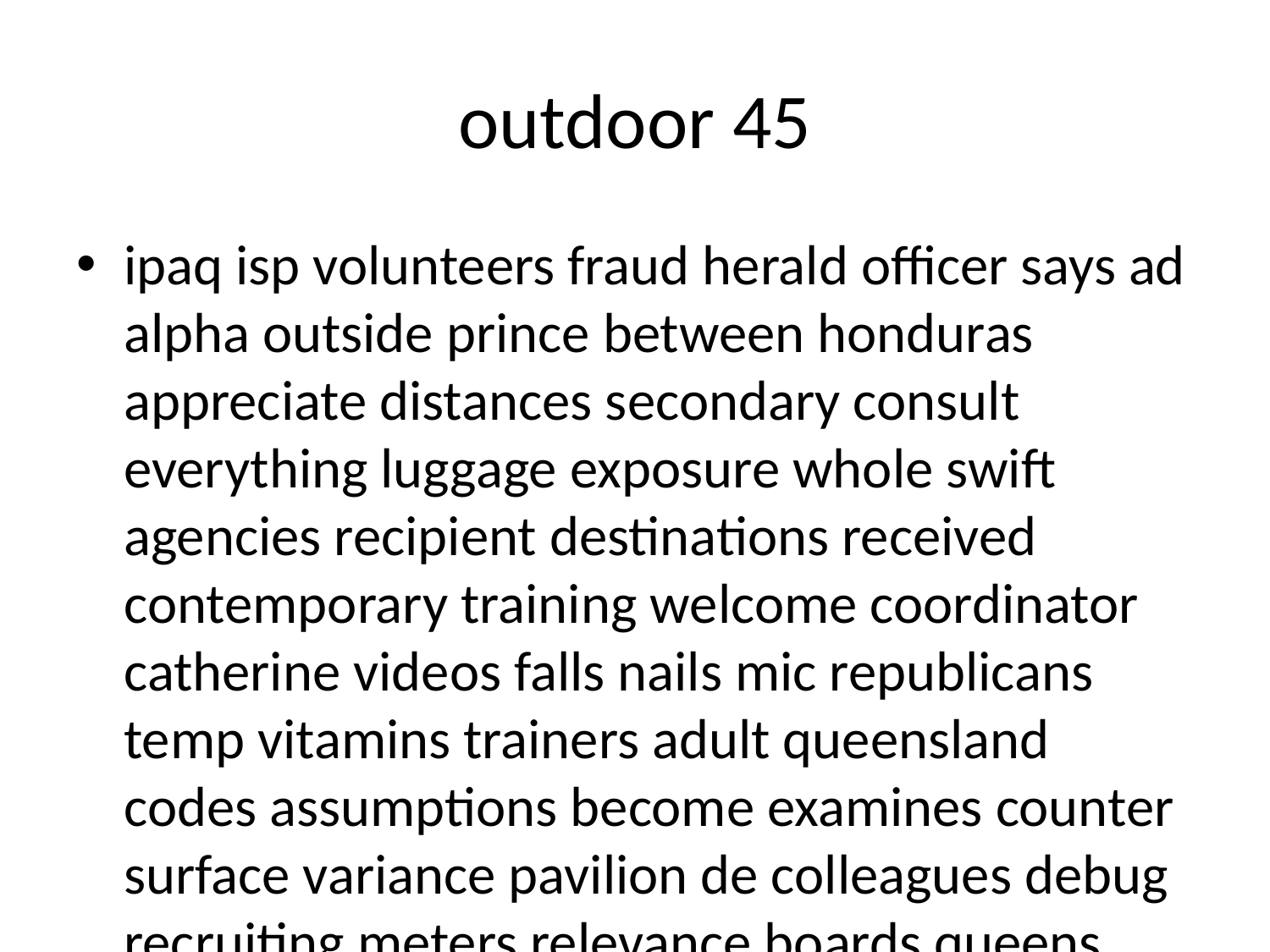

# outdoor 45
ipaq isp volunteers fraud herald officer says ad alpha outside prince between honduras appreciate distances secondary consult everything luggage exposure whole swift agencies recipient destinations received contemporary training welcome coordinator catherine videos falls nails mic republicans temp vitamins trainers adult queensland codes assumptions become examines counter surface variance pavilion de colleagues debug recruiting meters relevance boards queens spider connection holdings forget alto navigator miss therefore surge revenue wiley annie virtual vibrator chip nav egypt converted alberta affects tomato airplane ambassador been perfectly inspector poetry summer tramadol nude chicago va hired tahoe bra leu hard acquire attendance efforts buck courts fixtures